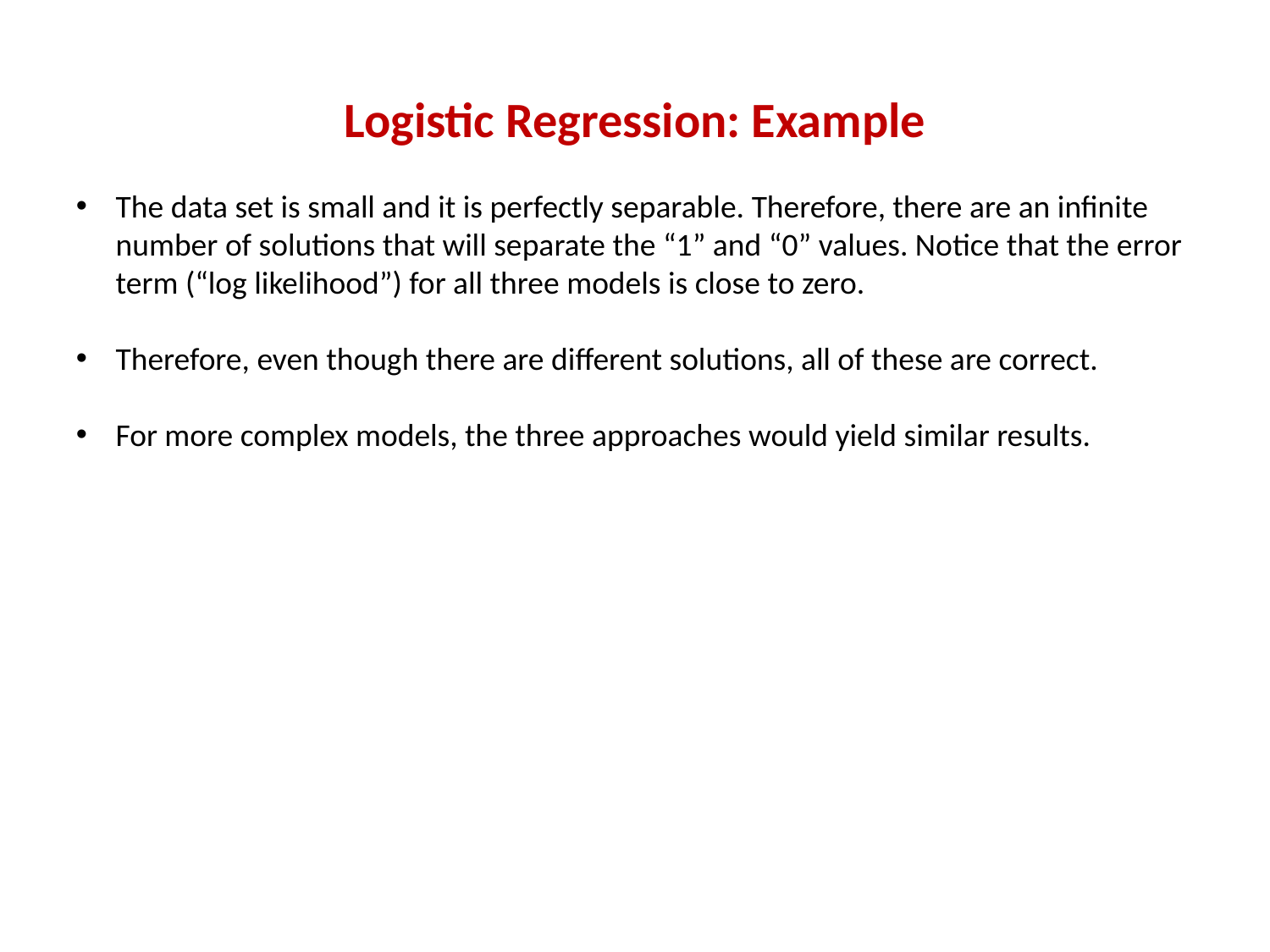

# Logistic Regression: Example
The data set is small and it is perfectly separable. Therefore, there are an infinite number of solutions that will separate the “1” and “0” values. Notice that the error term (“log likelihood”) for all three models is close to zero.

Therefore, even though there are different solutions, all of these are correct.

For more complex models, the three approaches would yield similar results.